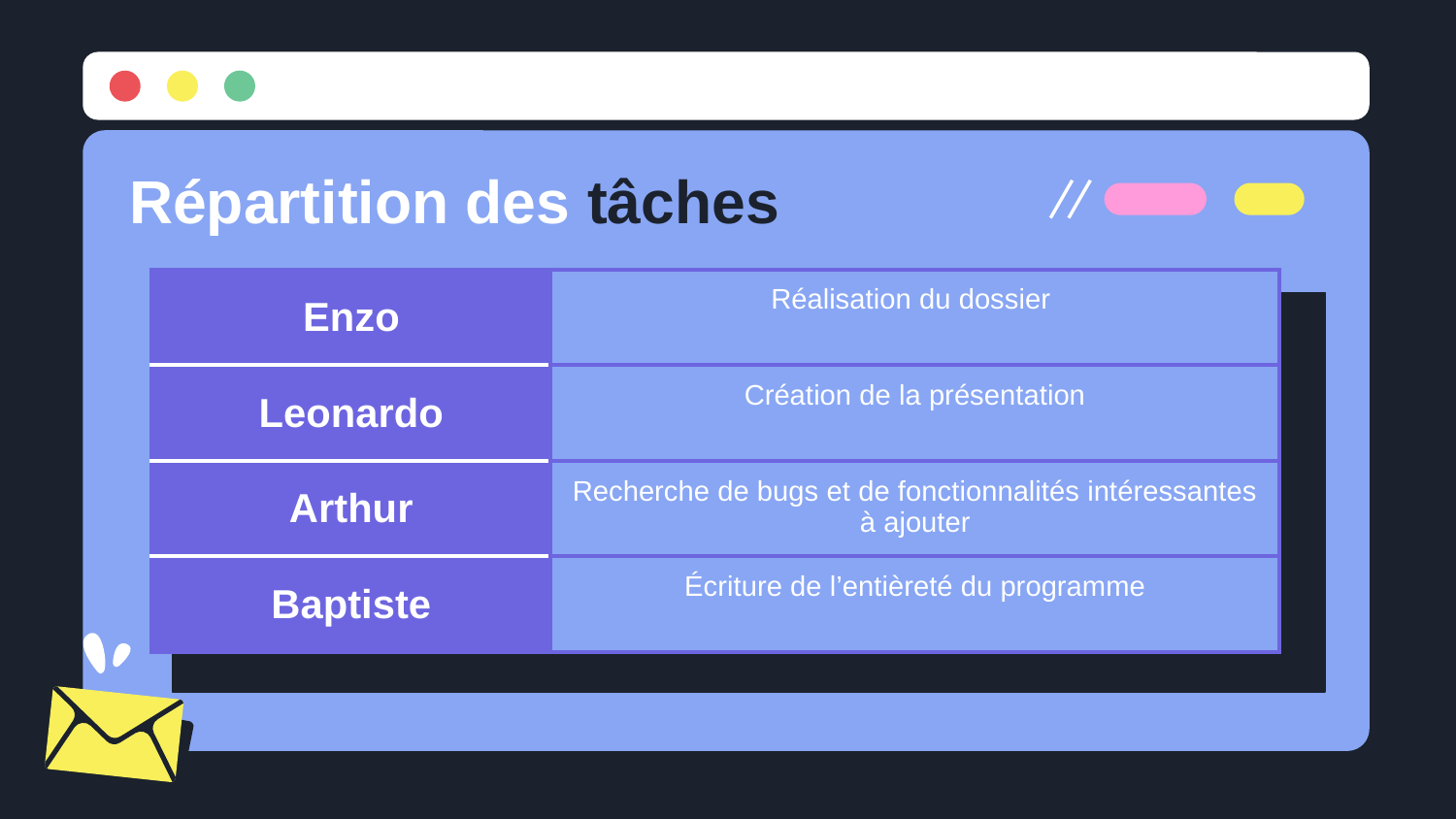

# Répartition des tâches
| Enzo | Réalisation du dossier |
| --- | --- |
| Leonardo | Création de la présentation |
| Arthur | Recherche de bugs et de fonctionnalités intéressantes à ajouter |
| Baptiste | Écriture de l’entièreté du programme |